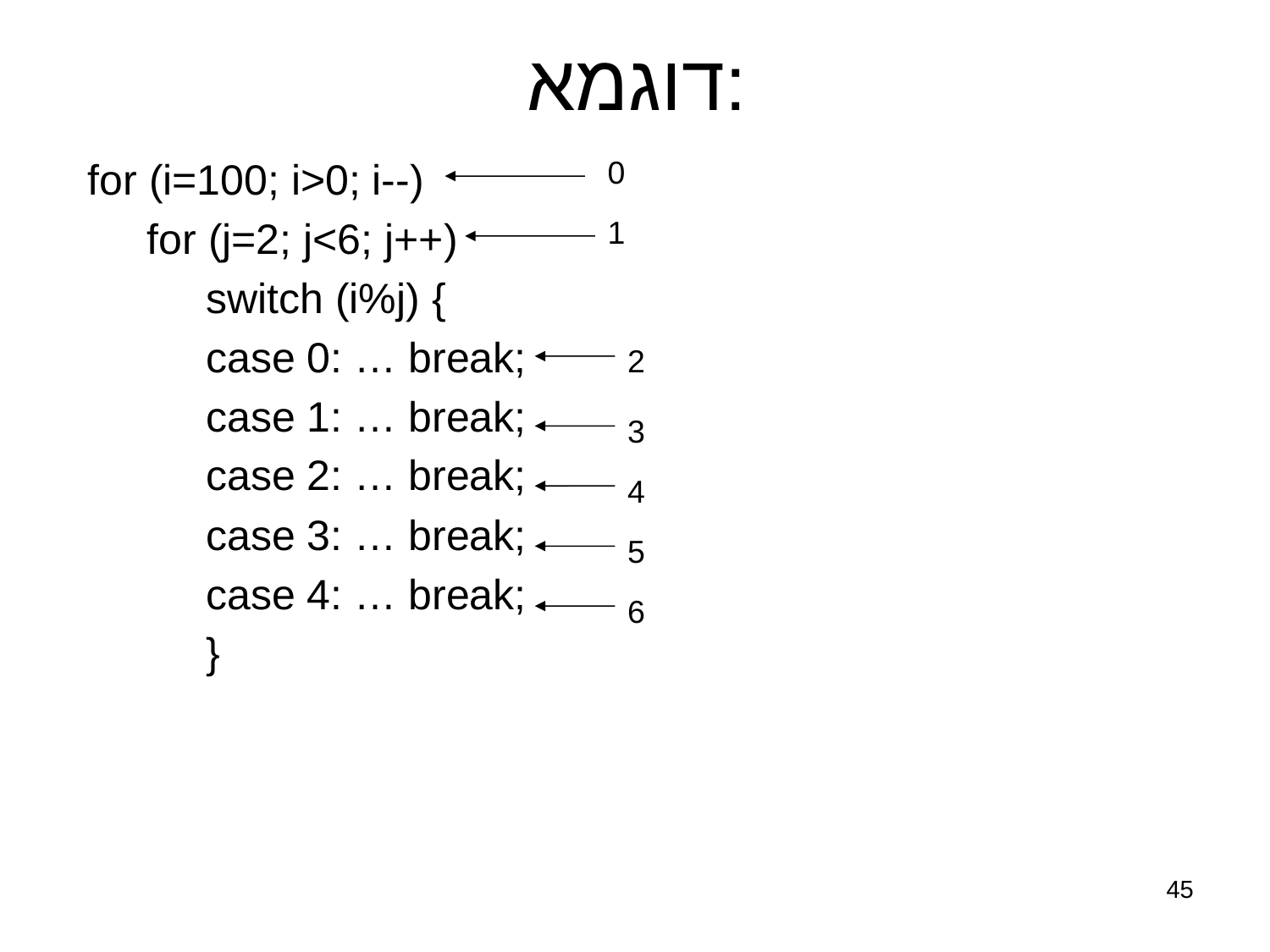

# דוגמא:
for (i=100; i>0; i--)
     for (j=2; j<6; j++)
          switch (i%j) {
          case 0: … break;
          case 1: … break;
          case 2: … break;
          case 3: … break;
          case 4: … break;
          }

0

1

2

3

4

5

6

45